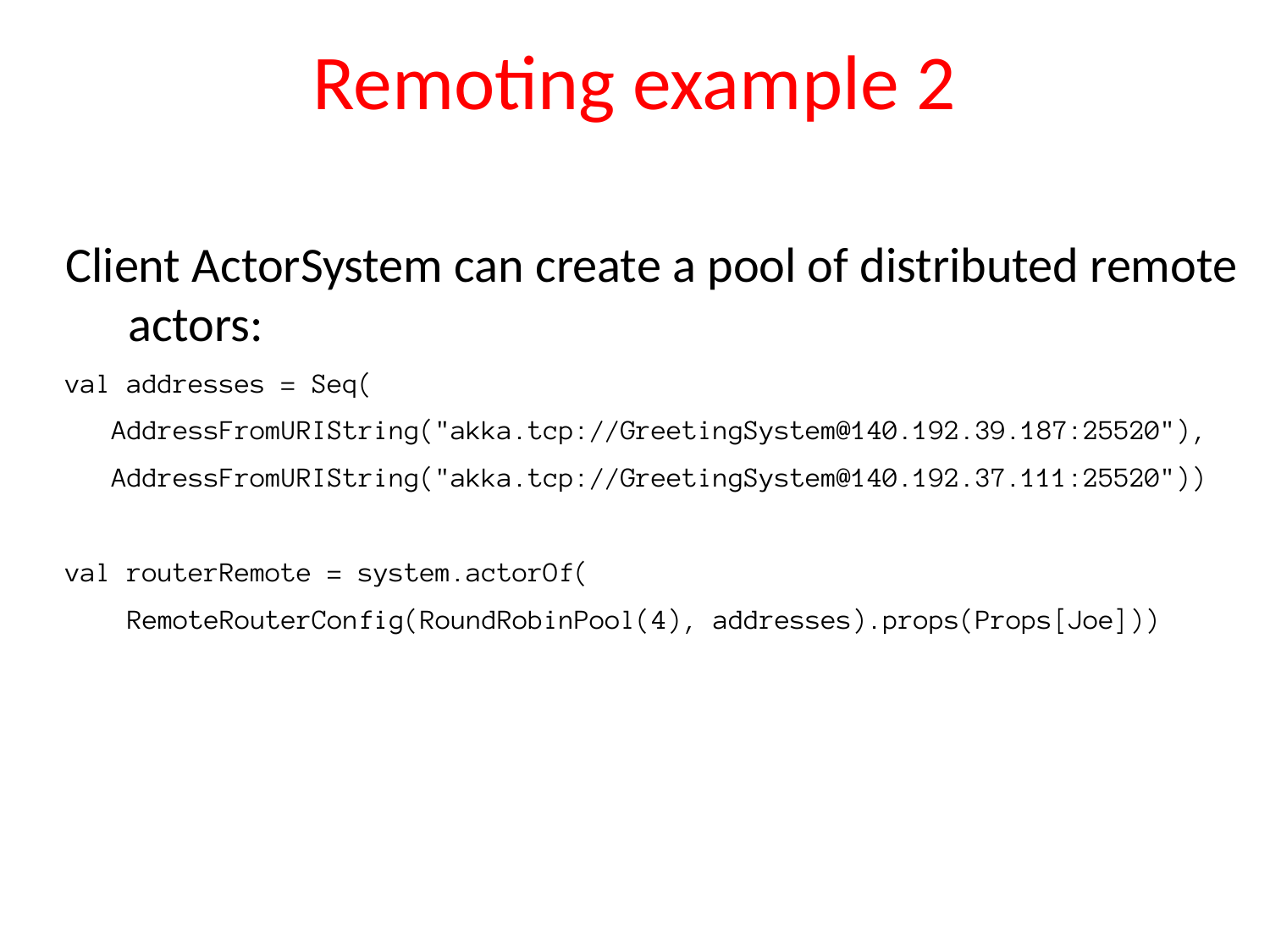

# Remoting example 2
Client ActorSystem can create a pool of distributed remote actors:
val addresses = Seq(
   AddressFromURIString("akka.tcp://GreetingSystem@140.192.39.187:25520"),
   AddressFromURIString("akka.tcp://GreetingSystem@140.192.37.111:25520"))

val routerRemote = system.actorOf(
    RemoteRouterConfig(RoundRobinPool(4), addresses).props(Props[Joe]))